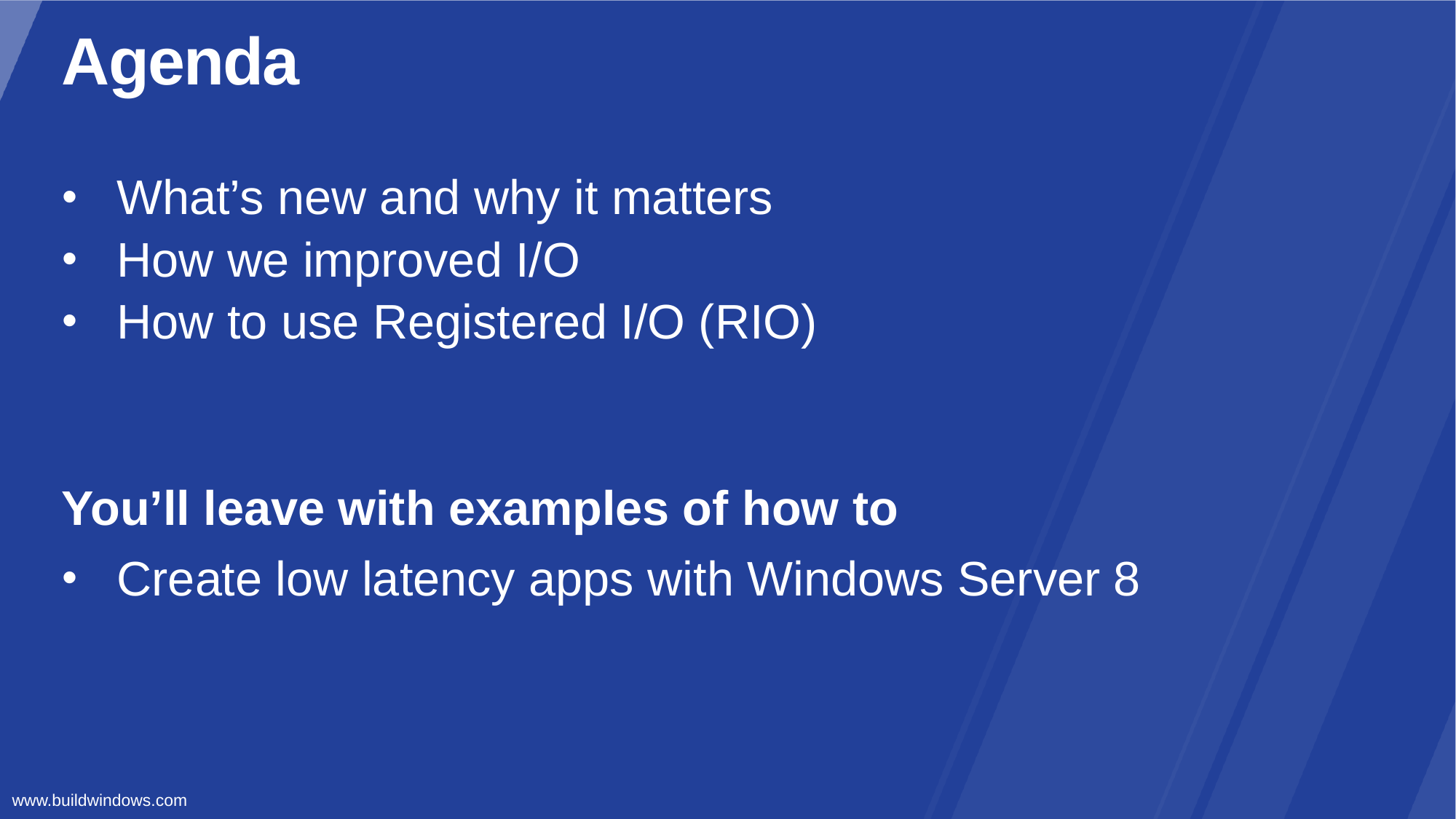

Agenda
What’s new and why it matters
How we improved I/O
How to use Registered I/O (RIO)

You’ll leave with examples of how to
Create low latency apps with Windows Server 8